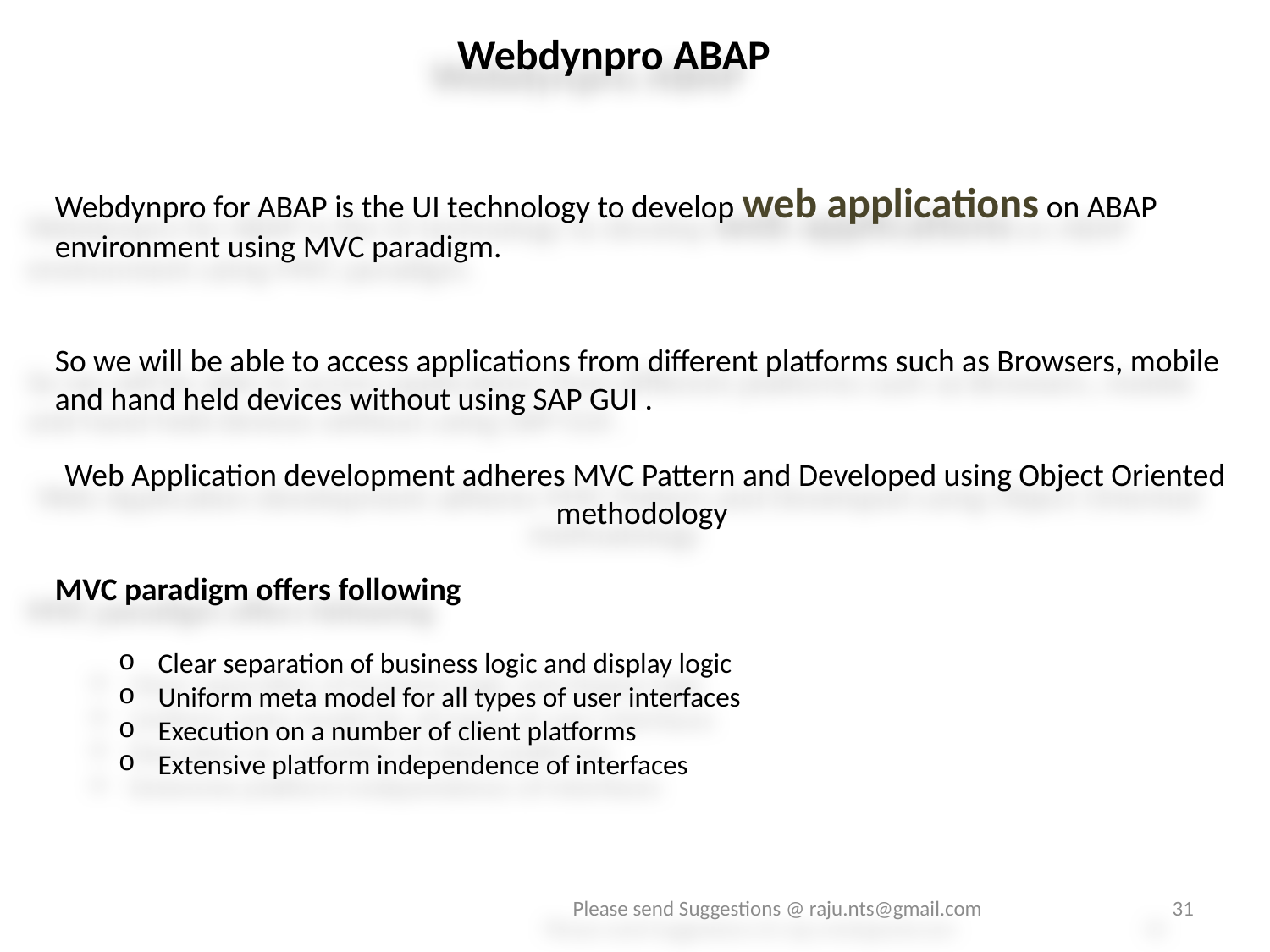

Webdynpro ABAP
Webdynpro for ABAP is the UI technology to develop web applications on ABAP environment using MVC paradigm.

So we will be able to access applications from different platforms such as Browsers, mobile and hand held devices without using SAP GUI .

Web Application development adheres MVC Pattern and Developed using Object Oriented methodology

MVC paradigm offers following

Clear separation of business logic and display logic
Uniform meta model for all types of user interfaces
Execution on a number of client platforms
Extensive platform independence of interfaces

Please send Suggestions @ raju.nts@gmail.com
31